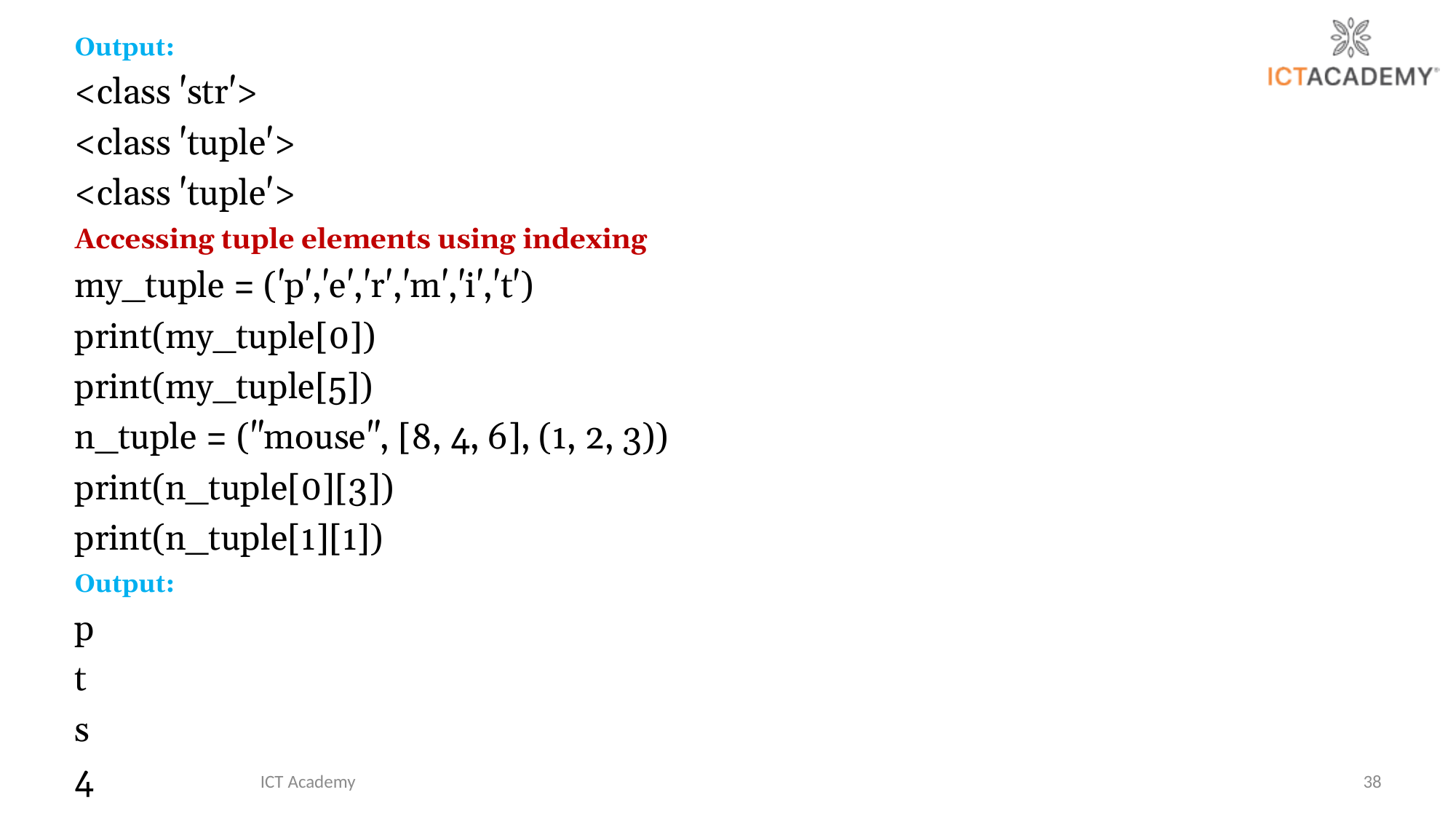

Output:
<class 'str'>
<class 'tuple'>
<class 'tuple'>
Accessing tuple elements using indexing
my_tuple = ('p','e','r','m','i','t')
print(my_tuple[0])
print(my_tuple[5])
n_tuple = ("mouse", [8, 4, 6], (1, 2, 3))
print(n_tuple[0][3])
print(n_tuple[1][1])
Output:
p
t
s
4
ICT Academy
38